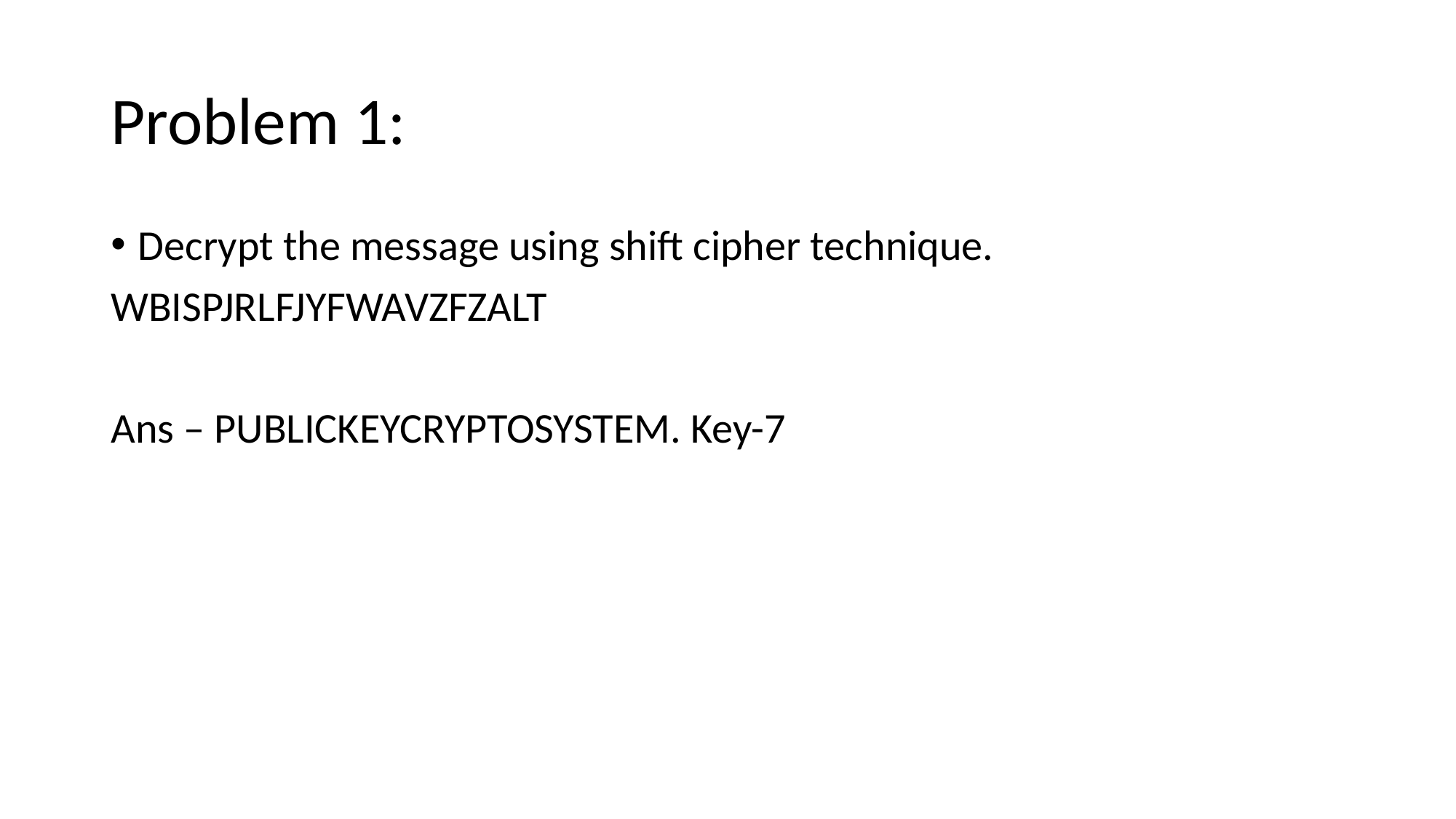

# Problem 1:
Decrypt the message using shift cipher technique.
WBISPJRLFJYFWAVZFZALT

Ans – PUBLICKEYCRYPTOSYSTEM. Key-7